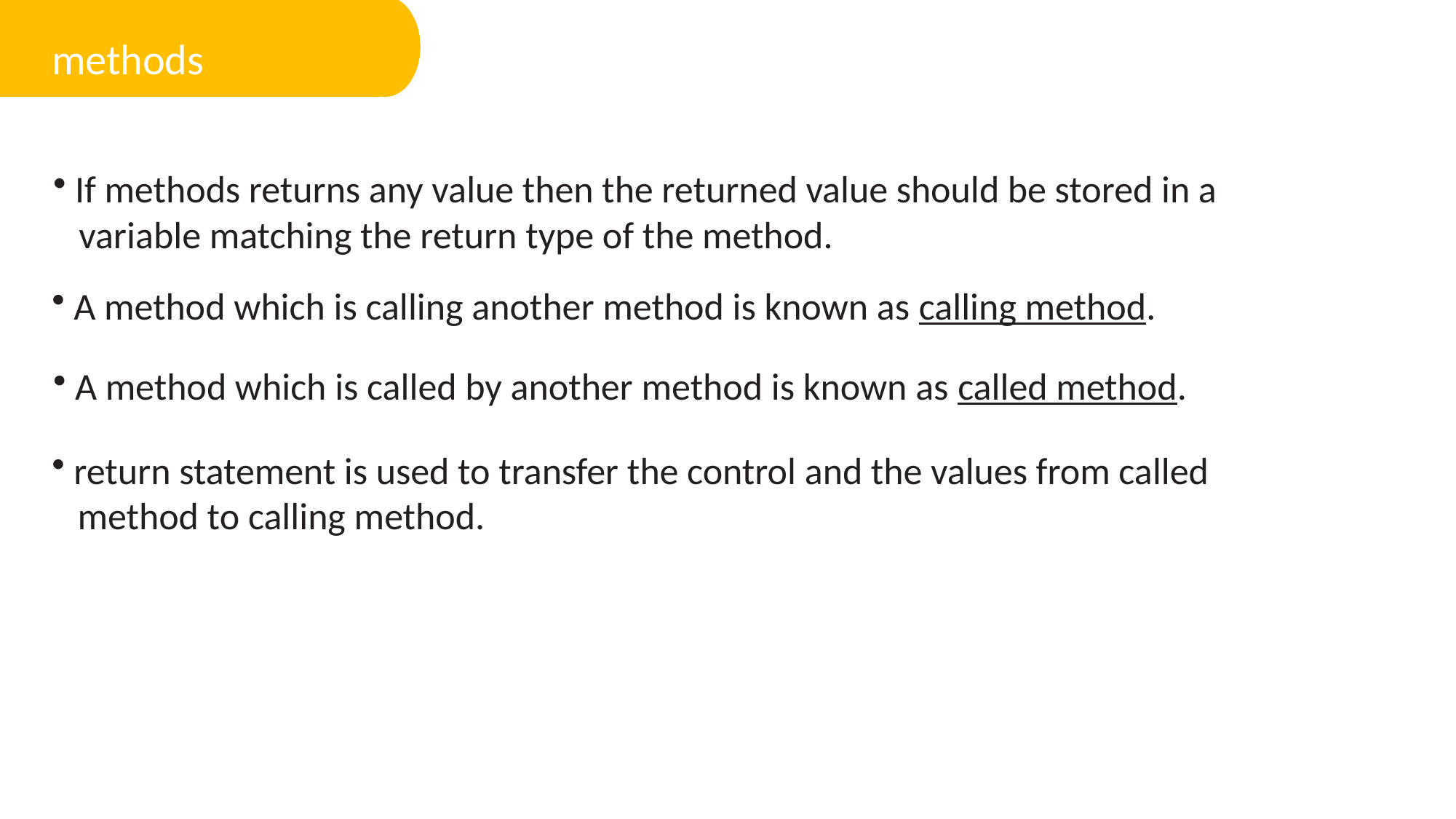

methods
 If methods returns any value then the returned value should be stored in a
   variable matching the return type of the method.
 A method which is calling another method is known as calling method.
 A method which is called by another method is known as called method.
 return statement is used to transfer the control and the values from called
   method to calling method.